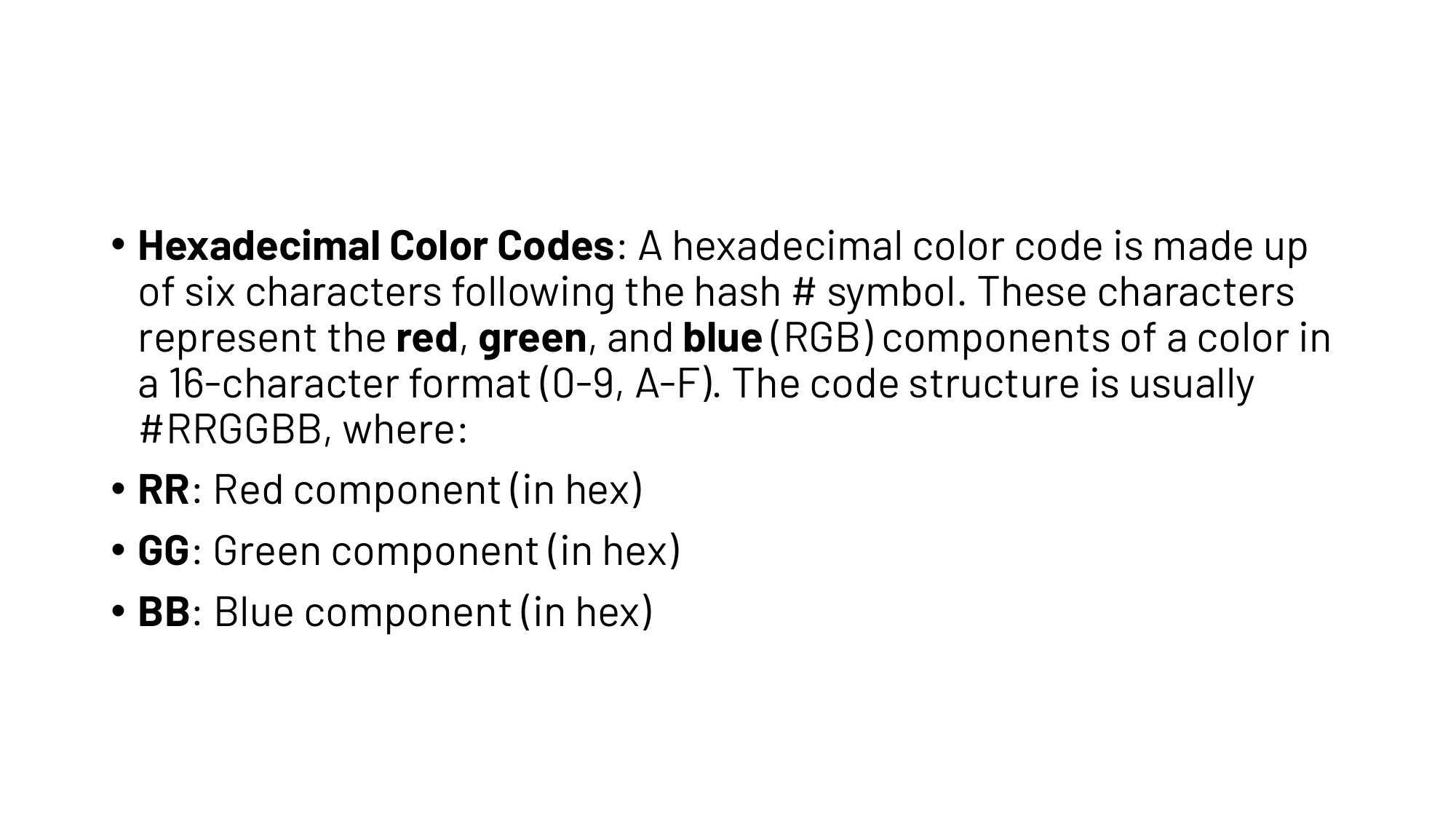

#
Hexadecimal Color Codes: A hexadecimal color code is made up of six characters following the hash # symbol. These characters represent the red, green, and blue (RGB) components of a color in a 16-character format (0-9, A-F). The code structure is usually #RRGGBB, where:
RR: Red component (in hex)
GG: Green component (in hex)
BB: Blue component (in hex)